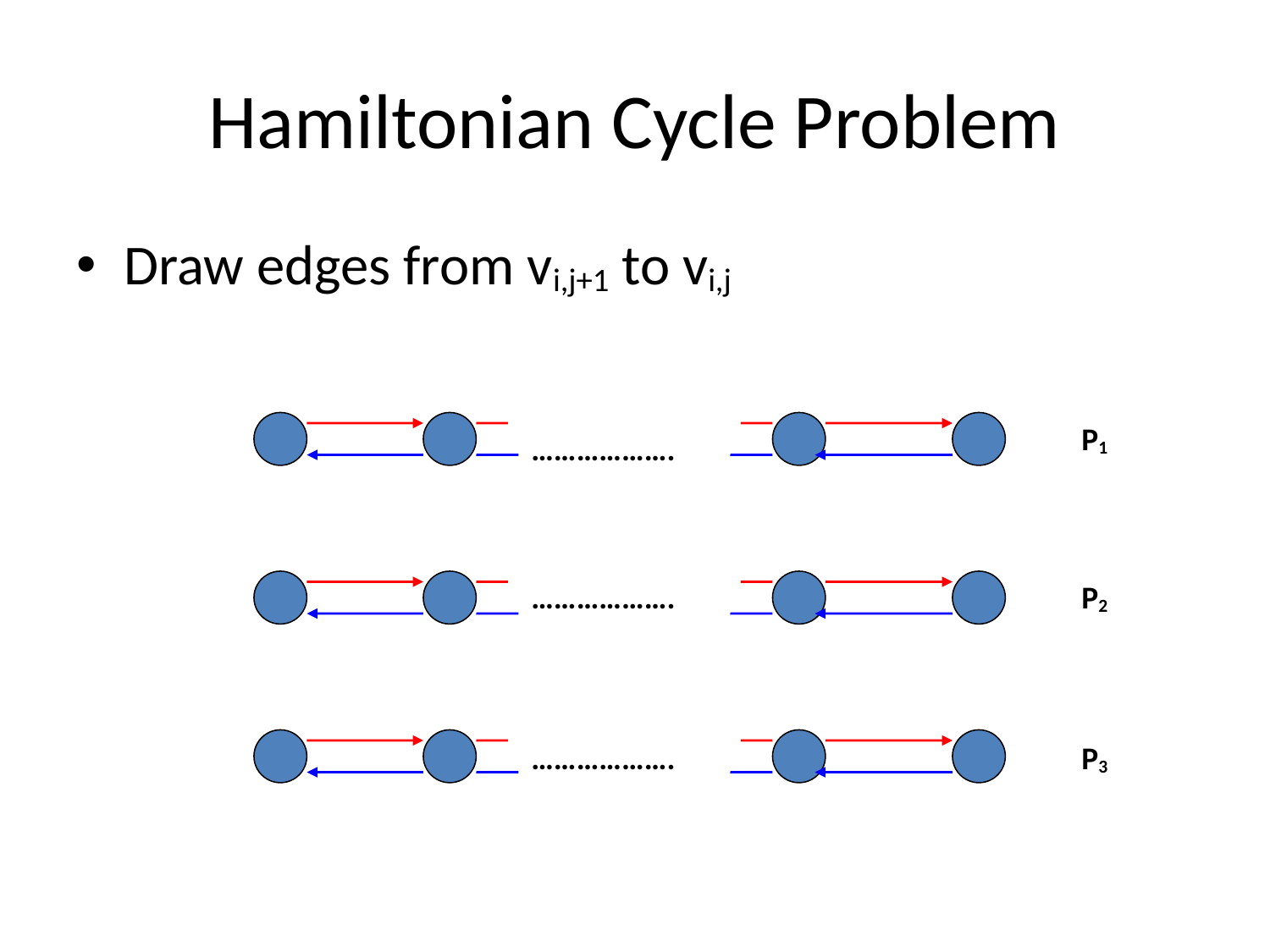

# Hamiltonian Cycle Problem
Draw edges from vi,j+1 to vi,j

P1
……………….

……………….

P2

……………….
P3